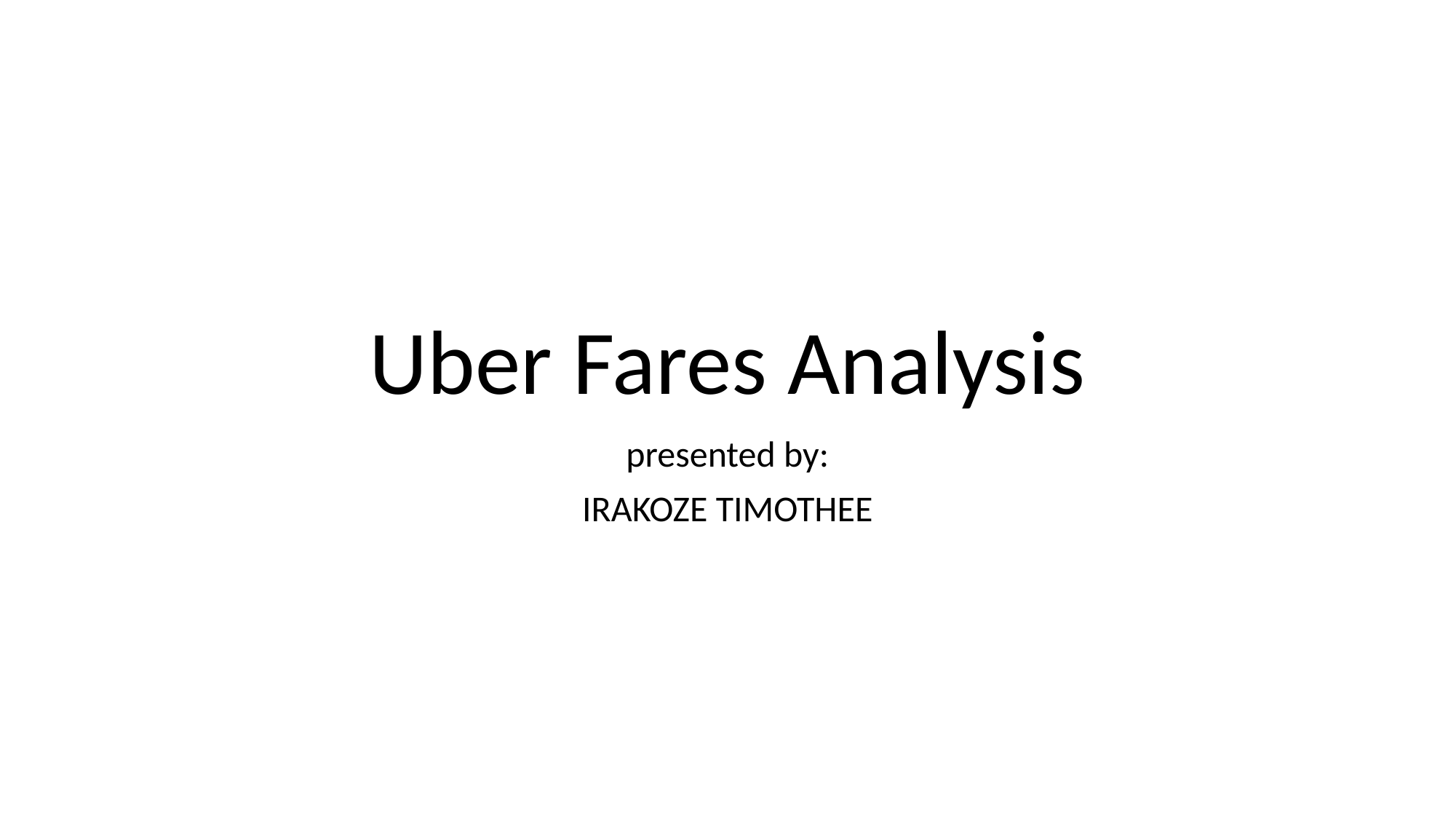

# Uber Fares Analysis
presented by:
IRAKOZE TIMOTHEE